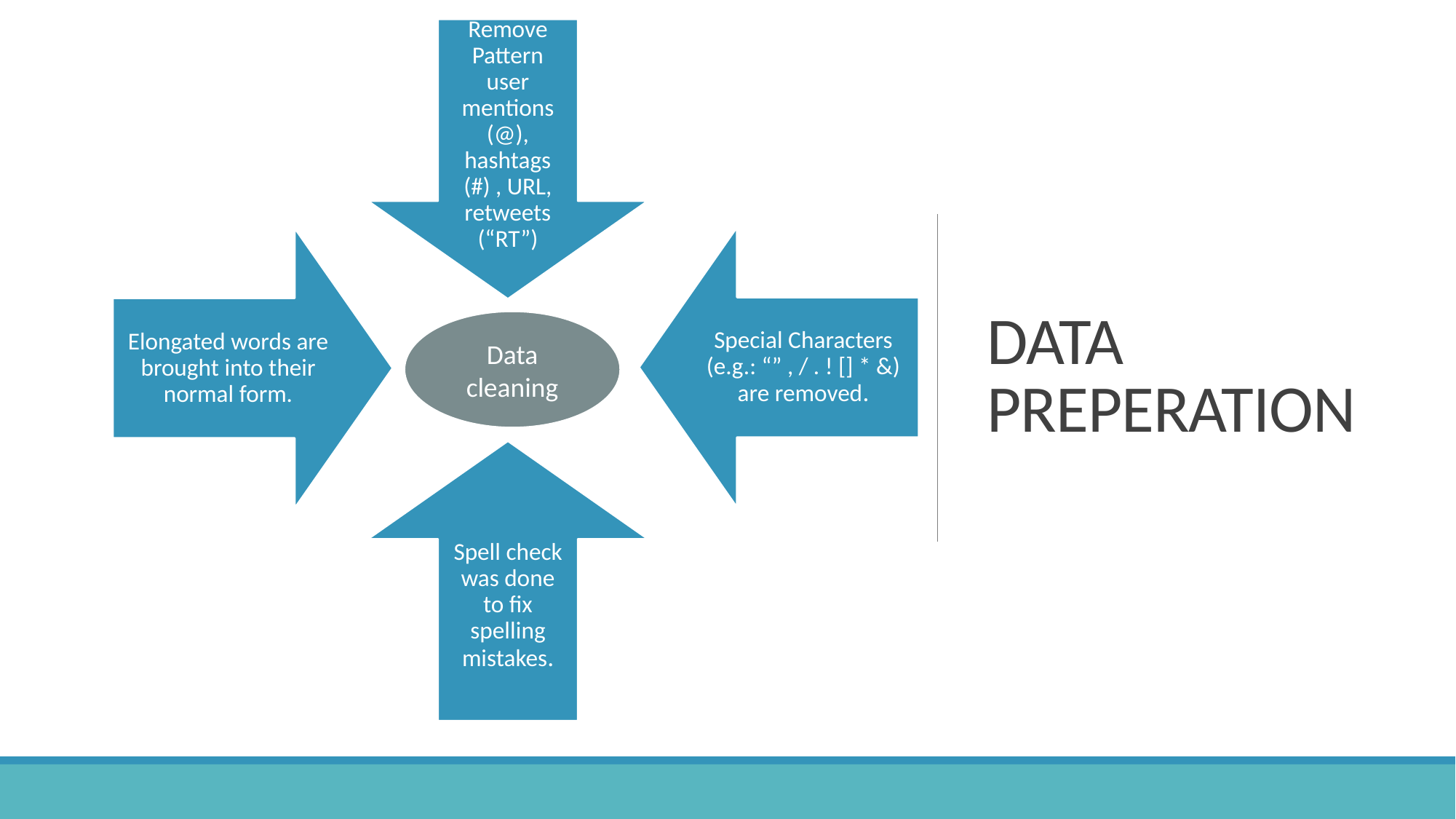

Remove Pattern user mentions (@), hashtags (#) , URL, retweets (“RT”)
Special Characters (e.g.: “” , / . ! [] * &) are removed.
Spell check was done to fix spelling mistakes.
Elongated words are brought into their normal form.
# DATA PREPERATION
Data cleaning